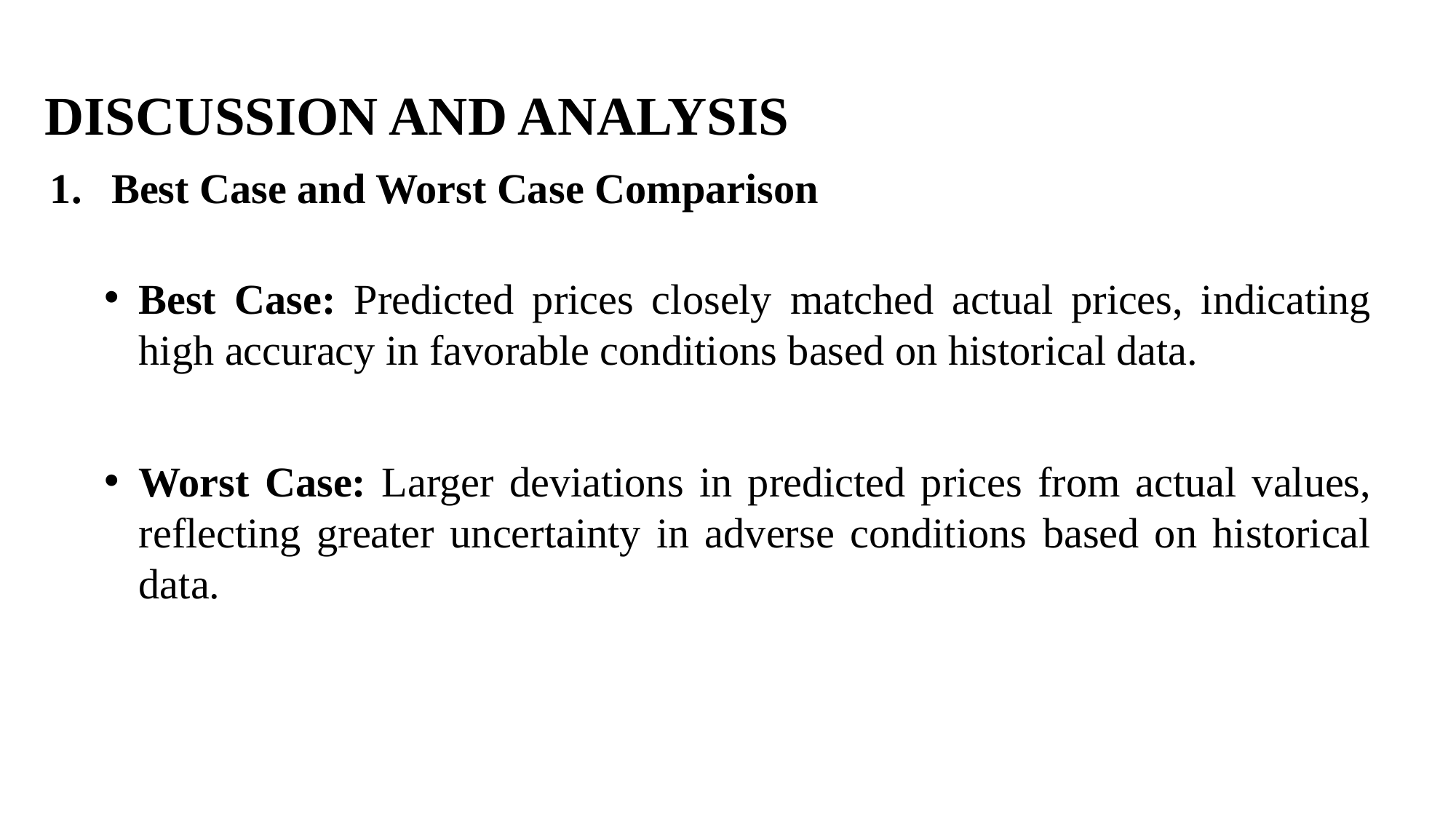

# DISCUSSION AND ANALYSIS
Best Case and Worst Case Comparison

Best Case: Predicted prices closely matched actual prices, indicating high accuracy in favorable conditions based on historical data.

Worst Case: Larger deviations in predicted prices from actual values, reflecting greater uncertainty in adverse conditions based on historical data.

43